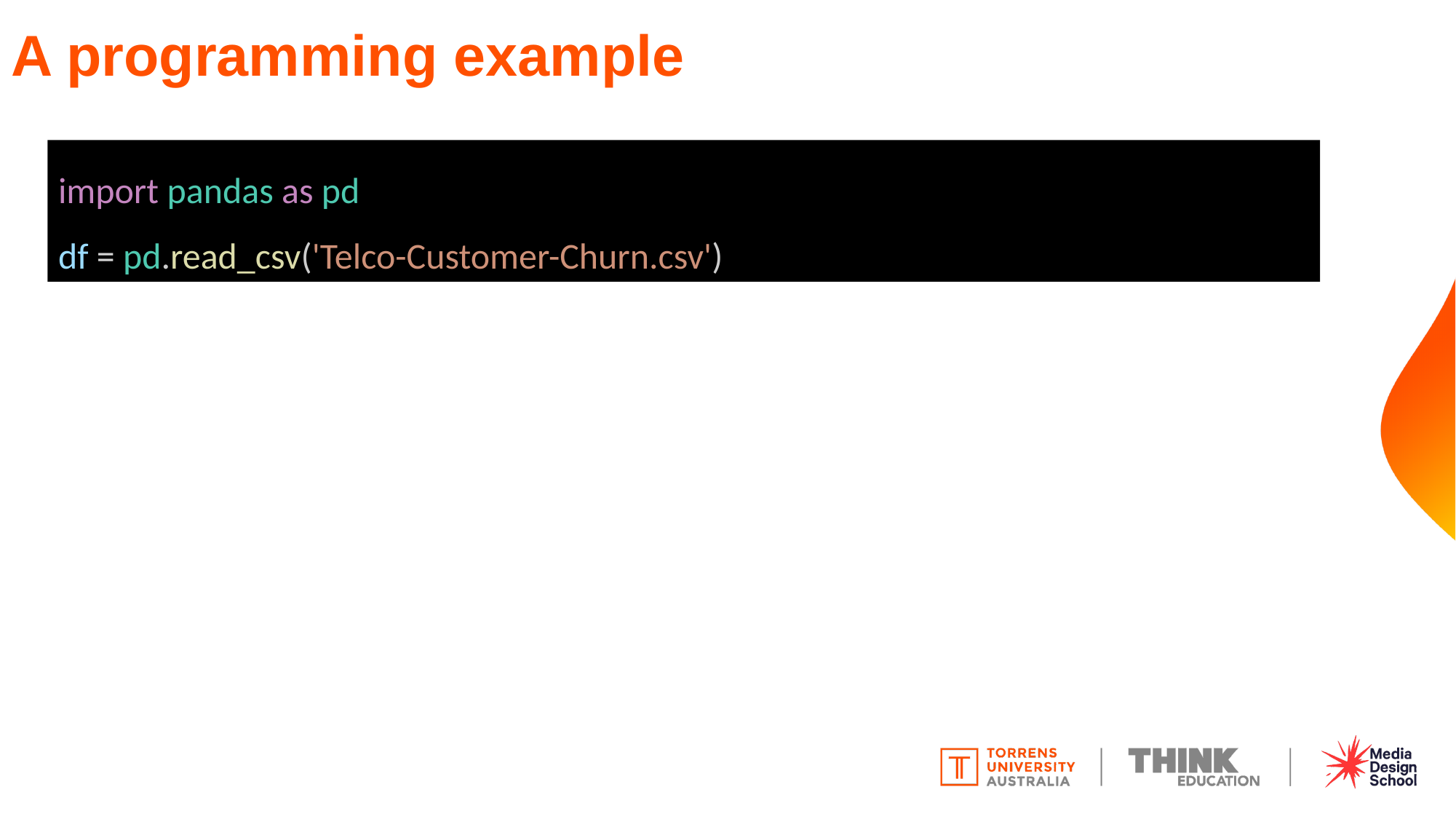

# A programming example
import pandas as pd
df = pd.read_csv('Telco-Customer-Churn.csv')